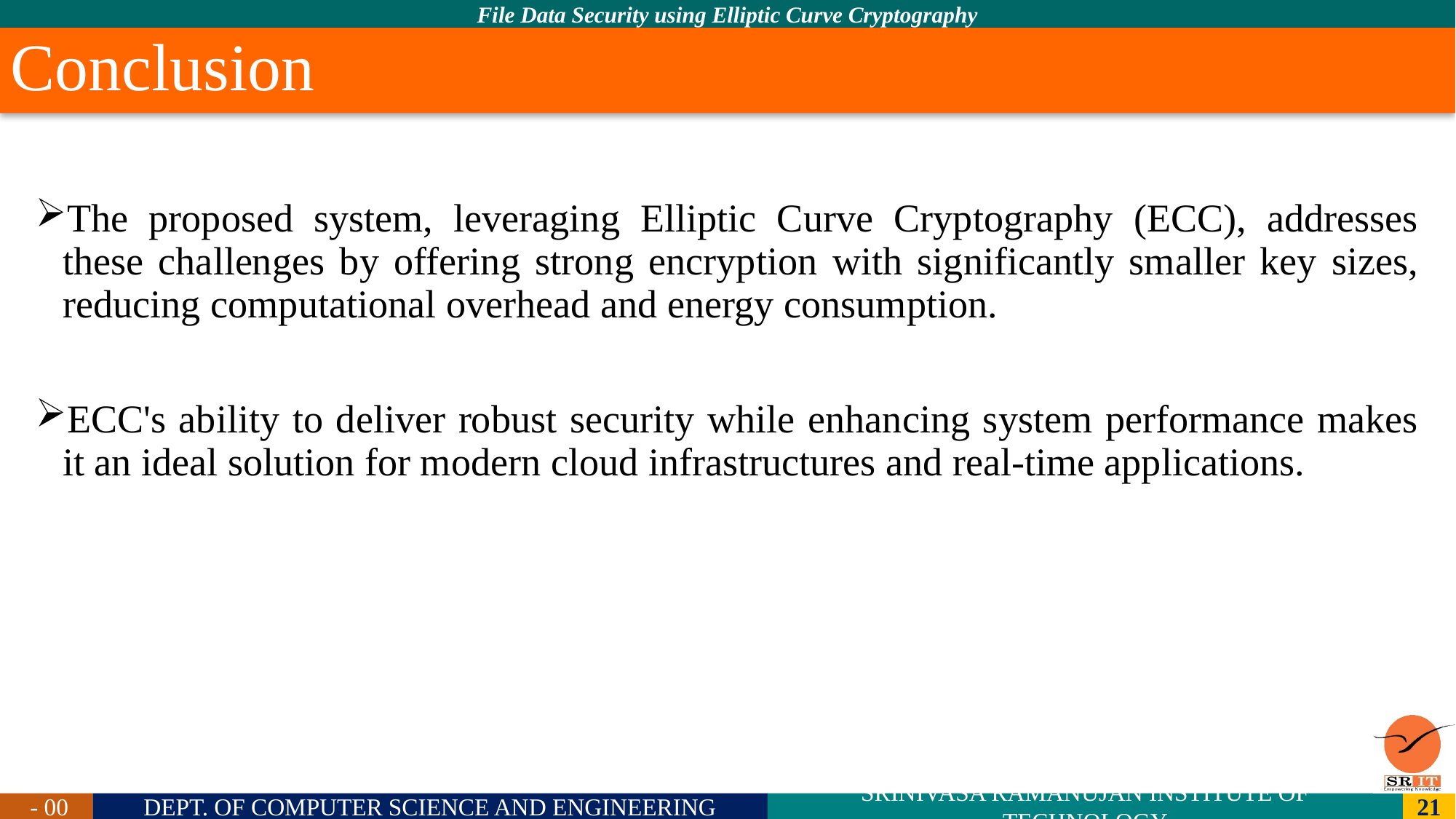

# Conclusion

The proposed system, leveraging Elliptic Curve Cryptography (ECC), addresses these challenges by offering strong encryption with significantly smaller key sizes, reducing computational overhead and energy consumption.

ECC's ability to deliver robust security while enhancing system performance makes it an ideal solution for modern cloud infrastructures and real-time applications.